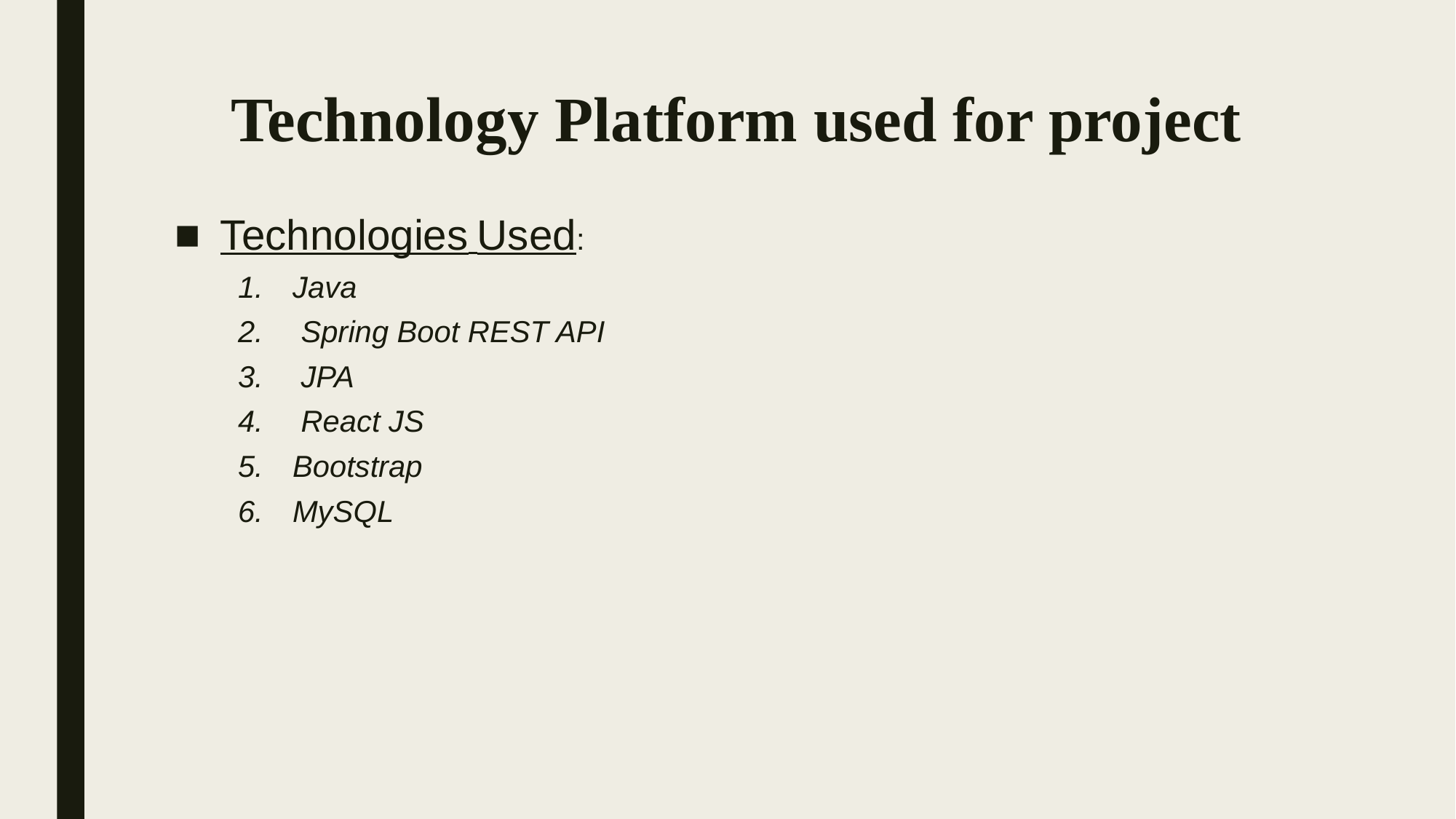

# Technology Platform used for project
Technologies Used:
Java
 Spring Boot REST API
 JPA
 React JS
Bootstrap
MySQL